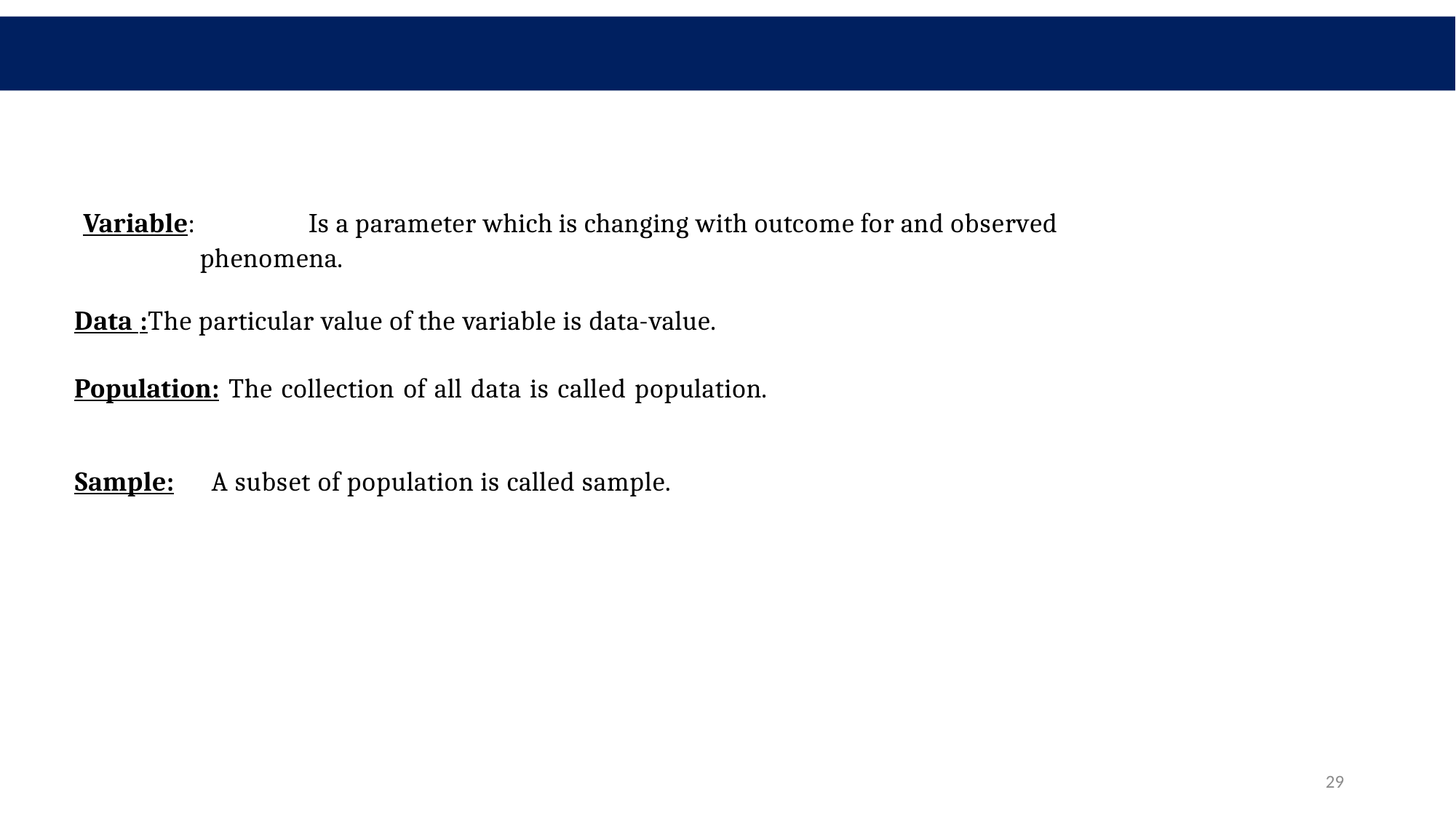

Variable:		Is a parameter which is changing with outcome for and observed phenomena.

Data :The particular value of the variable is data-value.

Population: The collection of all data is called population.

Sample:	A subset of population is called sample.
29